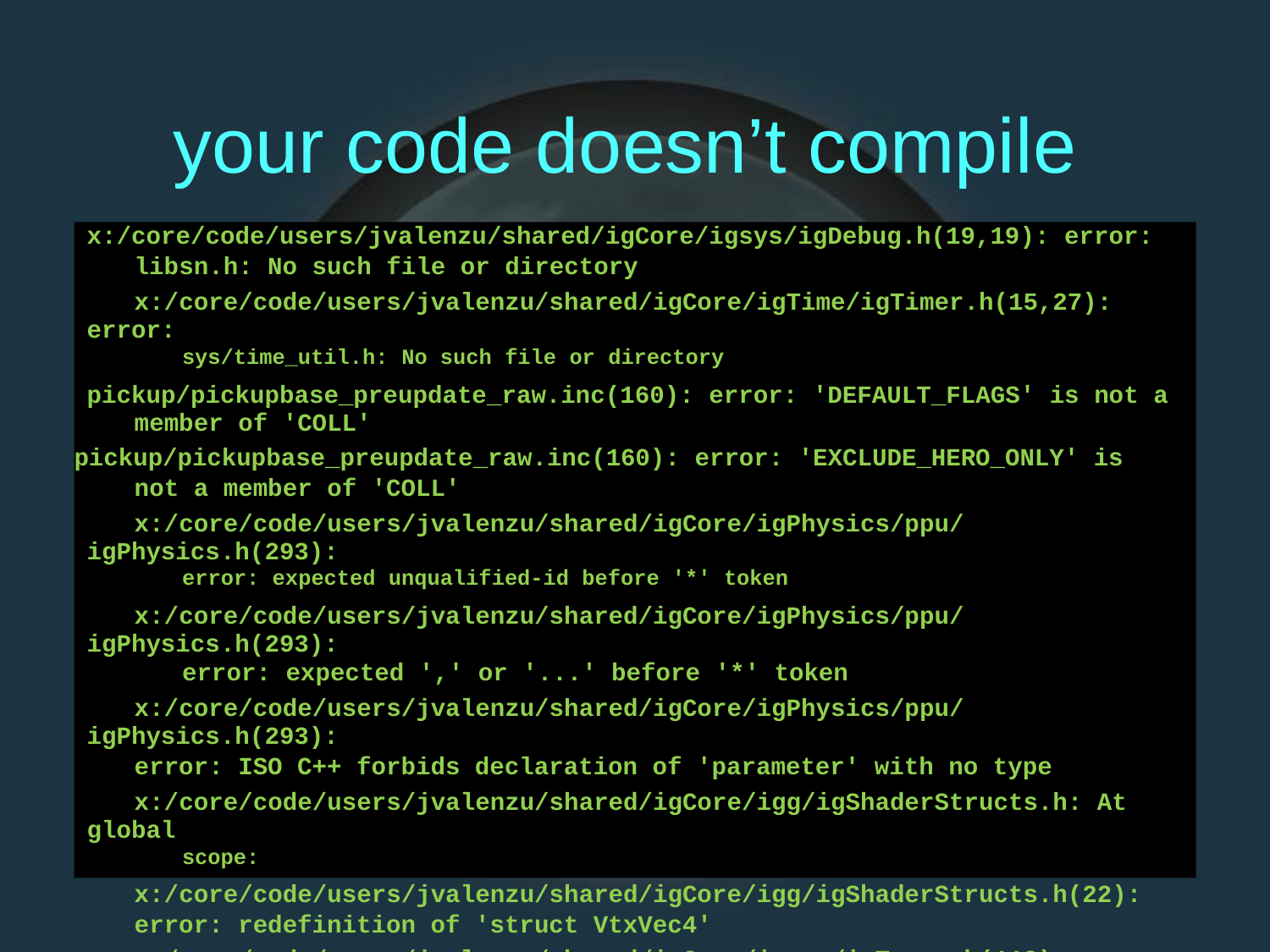

your
code
doesn’t
compile

x:/core/code/users/jvalenzu/shared/igCore/igsys/igDebug.h(19,19): error:
libsn.h: No such file or directory
x:/core/code/users/jvalenzu/shared/igCore/igTime/igTimer.h(15,27): error:
sys/time_util.h: No such file or directory
pickup/pickupbase_preupdate_raw.inc(160): error: 'DEFAULT_FLAGS' is not a member of 'COLL'
pickup/pickupbase_preupdate_raw.inc(160): error: 'EXCLUDE_HERO_ONLY' is
not a member of 'COLL'
x:/core/code/users/jvalenzu/shared/igCore/igPhysics/ppu/igPhysics.h(293):
error: expected unqualified-id before '*' token
x:/core/code/users/jvalenzu/shared/igCore/igPhysics/ppu/igPhysics.h(293):
error: expected ',' or '...' before '*' token
x:/core/code/users/jvalenzu/shared/igCore/igPhysics/ppu/igPhysics.h(293):
error: ISO C++ forbids declaration of 'parameter' with no type
x:/core/code/users/jvalenzu/shared/igCore/igg/igShaderStructs.h: At global
scope:
x:/core/code/users/jvalenzu/shared/igCore/igg/igShaderStructs.h(22):
error: redefinition of 'struct VtxVec4'
x:/core/code/users/jvalenzu/shared/igCore/igsys/igTypes.h(118): error:
previous definition of 'struct VtxVec4'